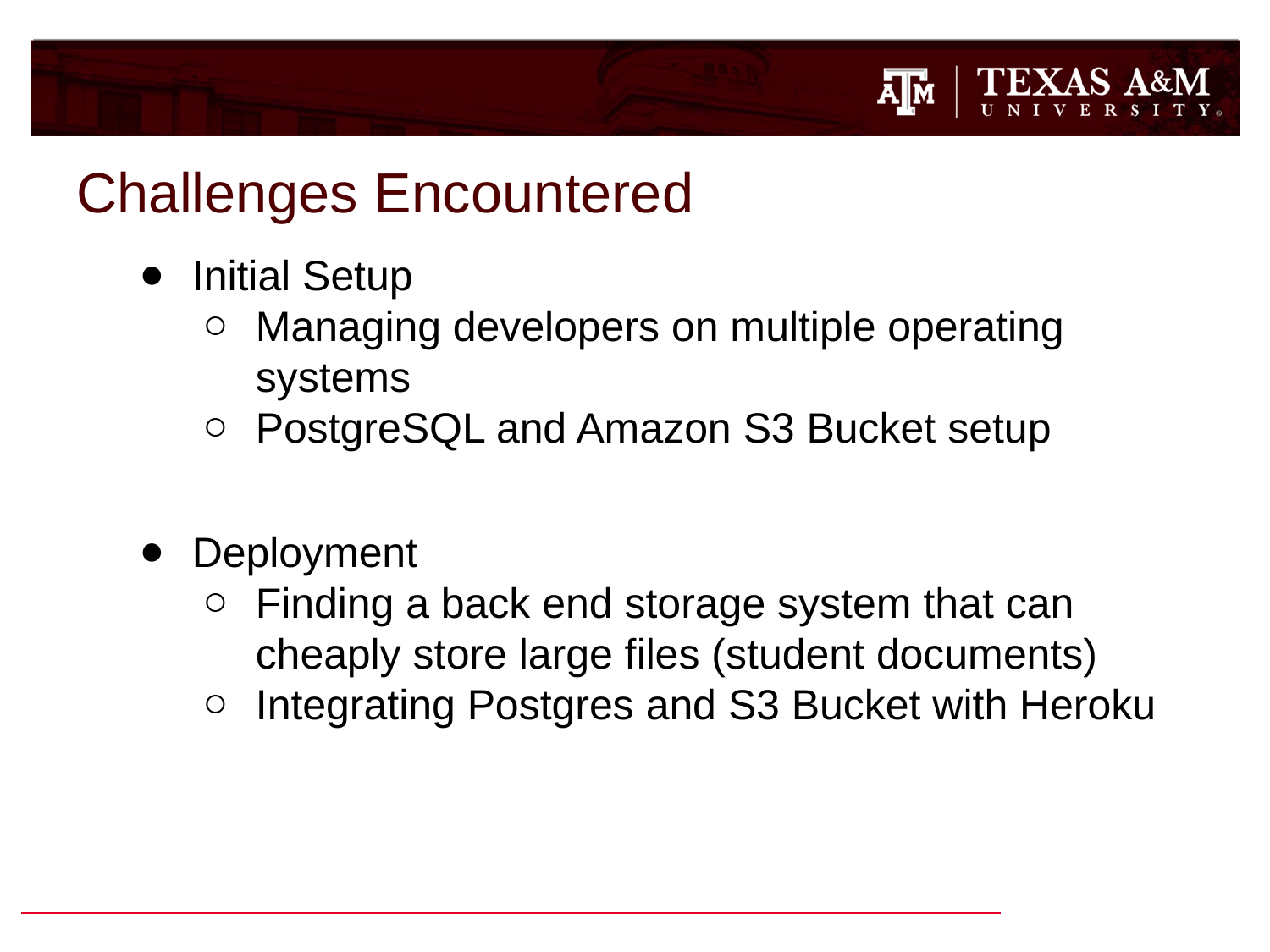

# Challenges Encountered

Initial Setup
Managing developers on multiple operating systems
PostgreSQL and Amazon S3 Bucket setup

Deployment
Finding a back end storage system that can cheaply store large files (student documents)
Integrating Postgres and S3 Bucket with Heroku